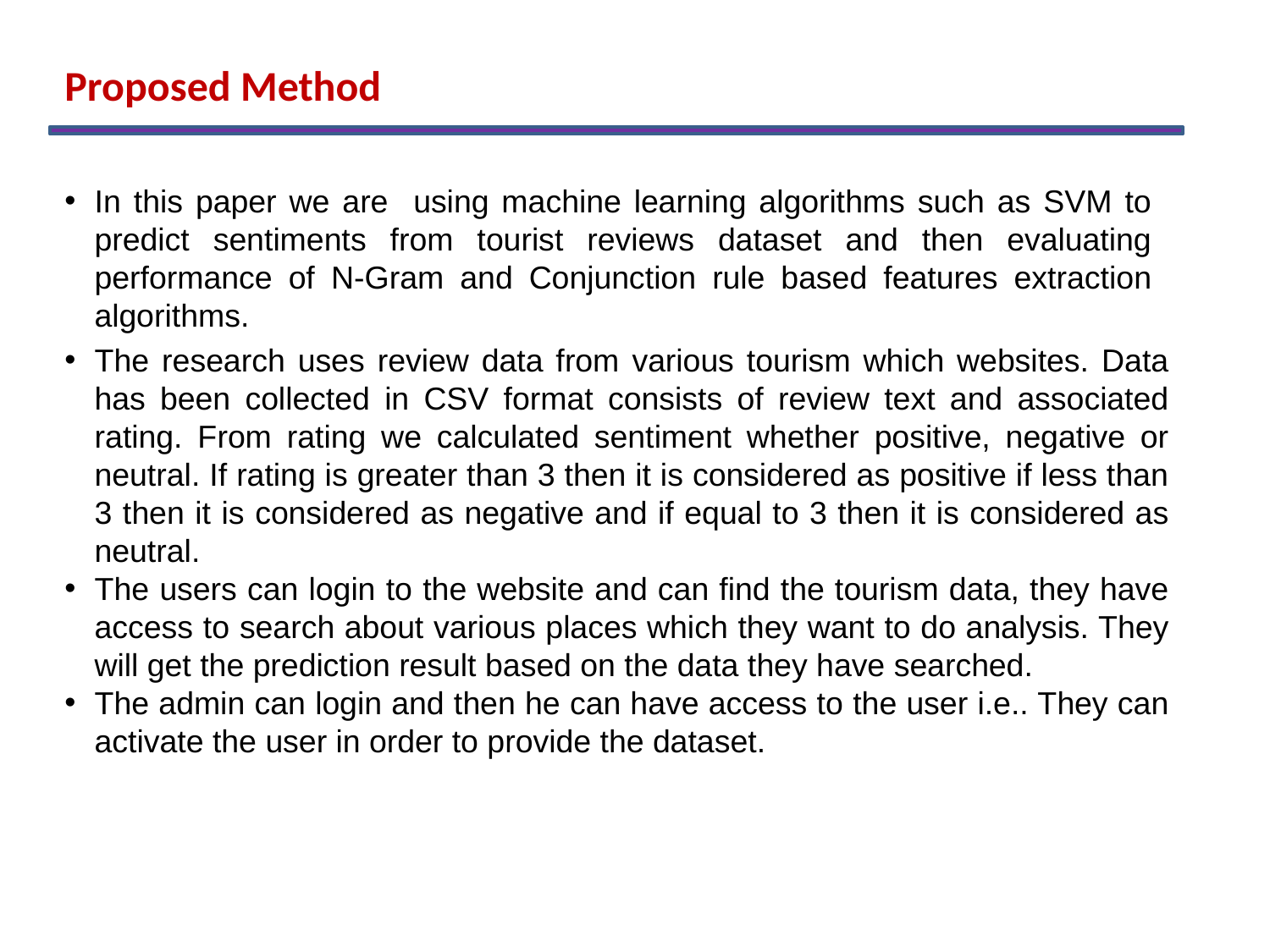

Proposed Method

In this paper we are  using machine learning algorithms such as SVM to predict sentiments from tourist reviews dataset and then evaluating performance of N-Gram and Conjunction rule based features extraction algorithms.

The research uses review data from various tourism which websites. Data has been collected in CSV format consists of review text and associated rating. From rating we calculated sentiment whether positive, negative or neutral. If rating is greater than 3 then it is considered as positive if less than 3 then it is considered as negative and if equal to 3 then it is considered as neutral.
The users can login to the website and can find the tourism data, they have access to search about various places which they want to do analysis. They will get the prediction result based on the data they have searched.
The admin can login and then he can have access to the user i.e.. They can activate the user in order to provide the dataset.